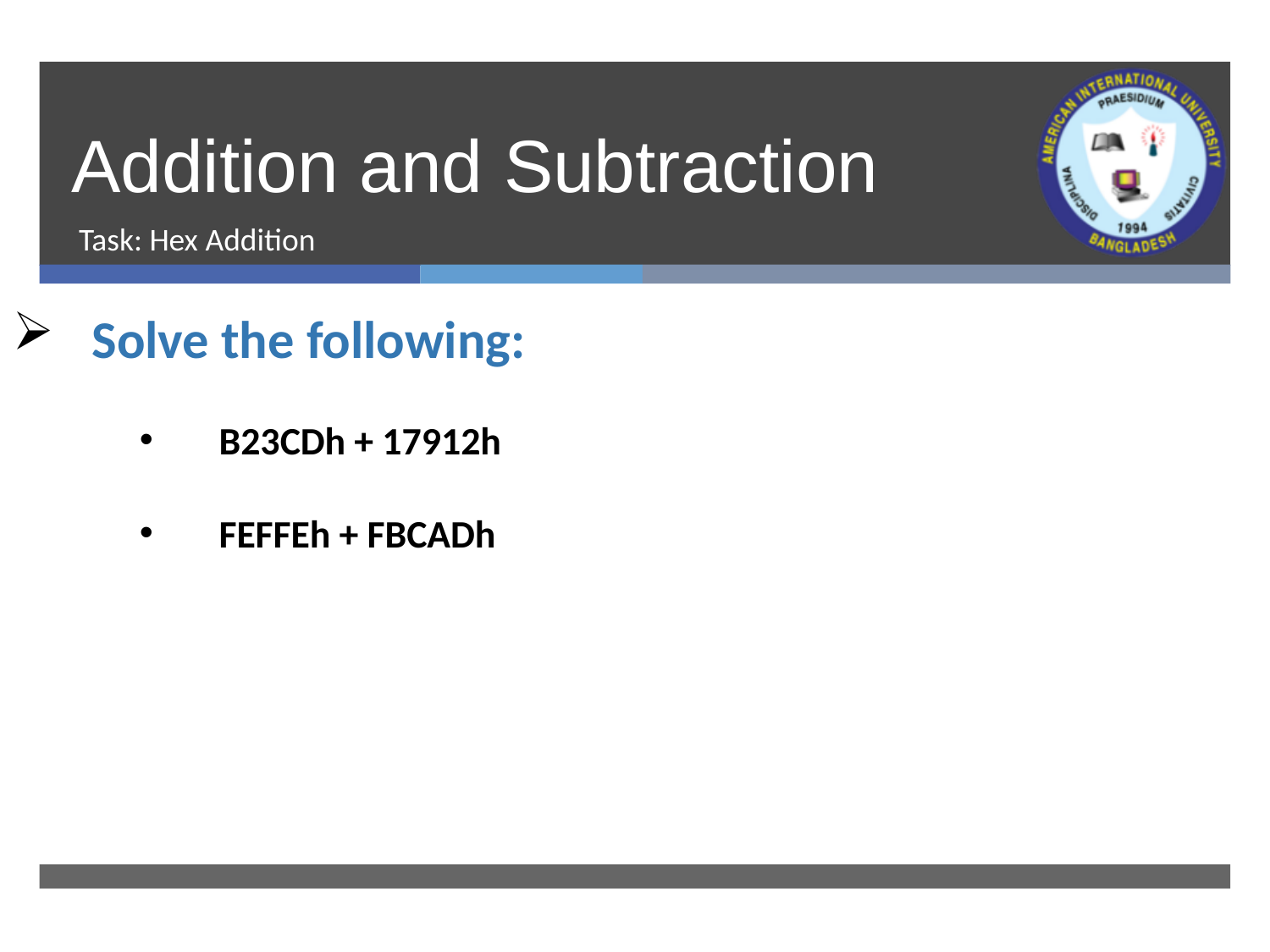

# Addition and Subtraction
Task: Hex Addition
Solve the following:

B23CDh + 17912h

FEFFEh + FBCADh